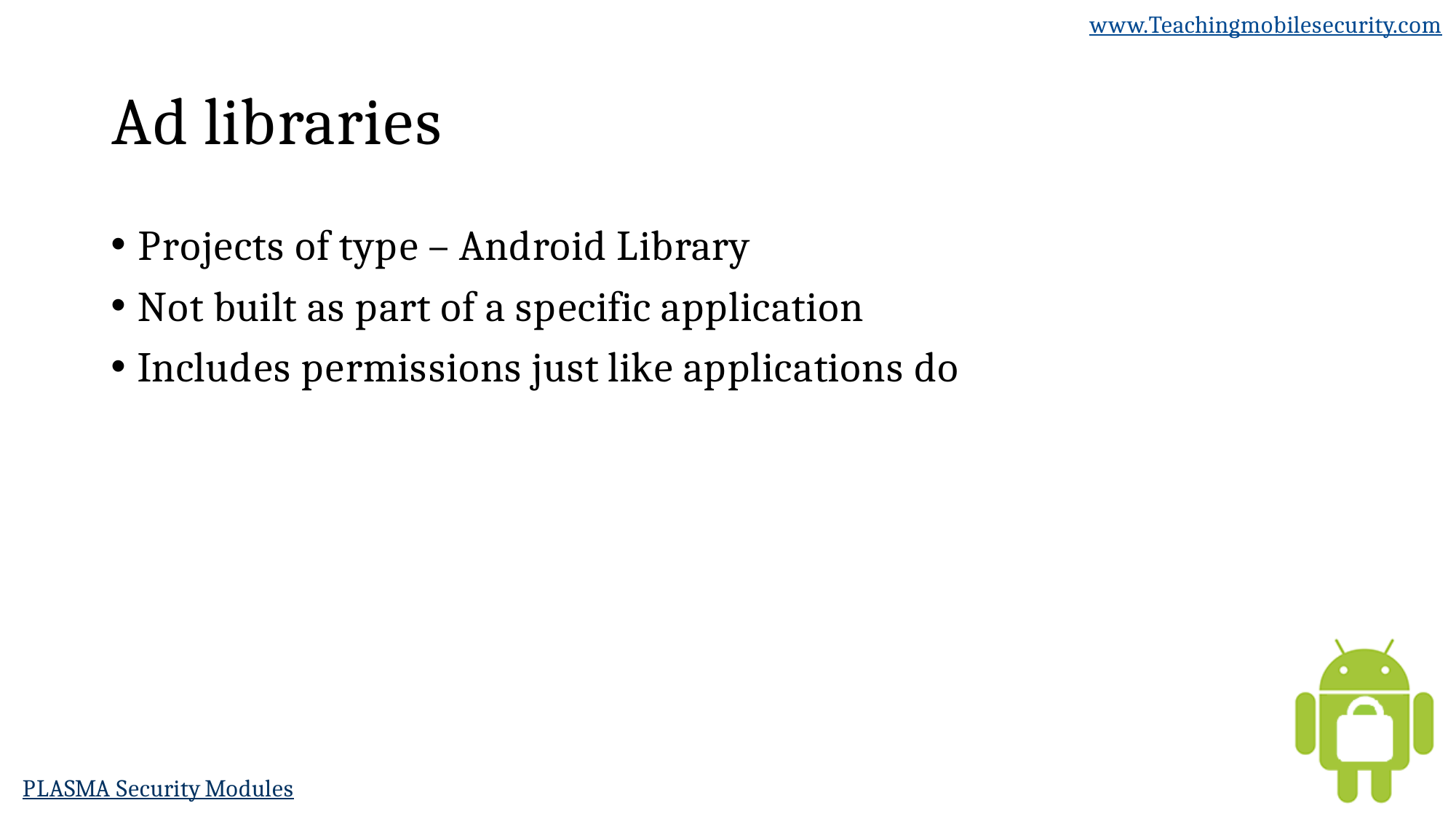

# Ad libraries
Projects of type – Android Library
Not built as part of a specific application
Includes permissions just like applications do